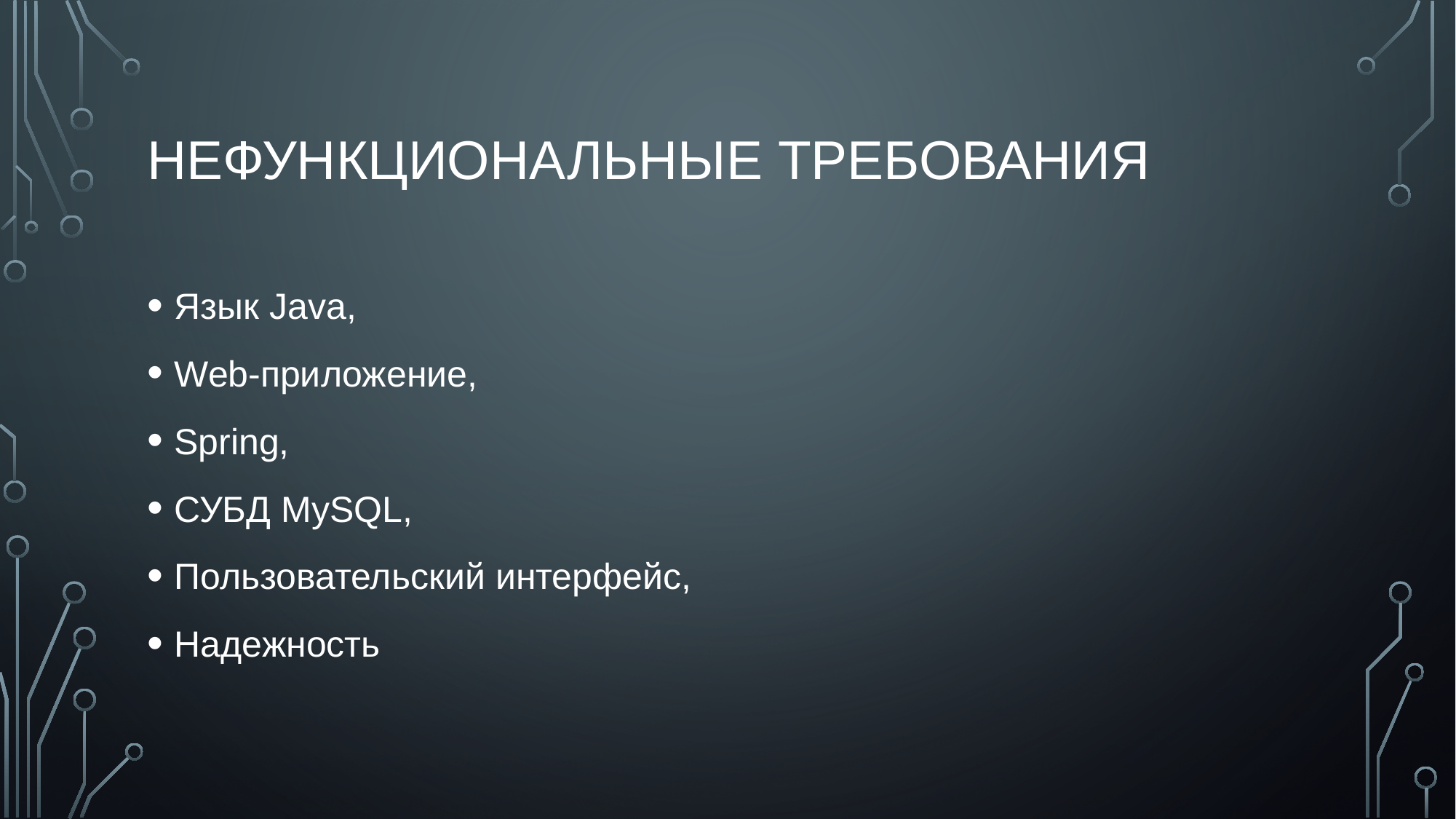

# Нефункциональные требования
Язык Java,
Web-приложение,
Spring,
СУБД MySQL,
Пользовательский интерфейс,
Надежность